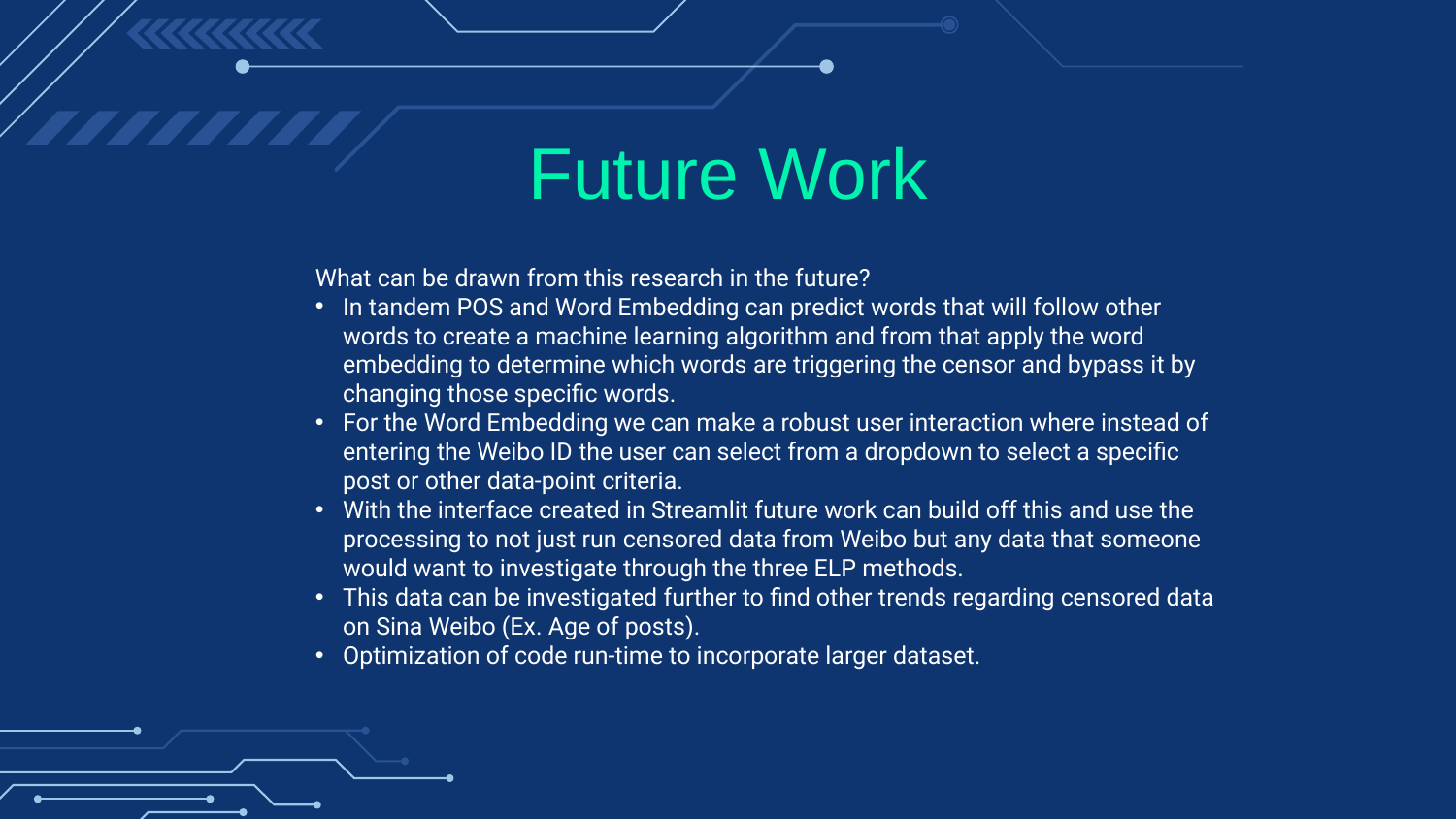

# Future Work
What can be drawn from this research in the future?
In tandem POS and Word Embedding can predict words that will follow other words to create a machine learning algorithm and from that apply the word embedding to determine which words are triggering the censor and bypass it by changing those specific words.
For the Word Embedding we can make a robust user interaction where instead of entering the Weibo ID the user can select from a dropdown to select a specific post or other data-point criteria.
With the interface created in Streamlit future work can build off this and use the processing to not just run censored data from Weibo but any data that someone would want to investigate through the three ELP methods.
This data can be investigated further to find other trends regarding censored data on Sina Weibo (Ex. Age of posts).
Optimization of code run-time to incorporate larger dataset.